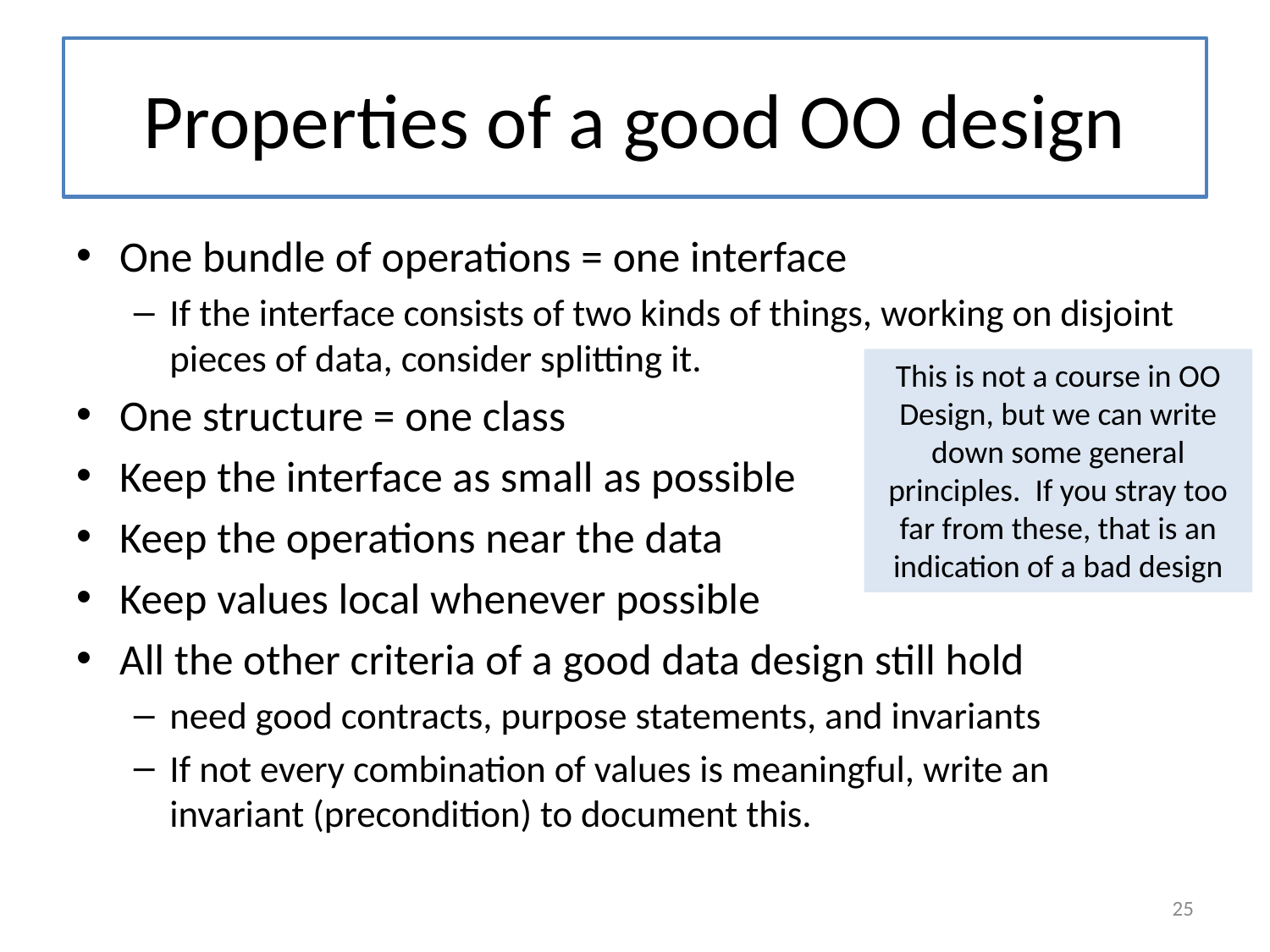

# Properties of a good OO design
One bundle of operations = one interface
If the interface consists of two kinds of things, working on disjoint pieces of data, consider splitting it.
One structure = one class
Keep the interface as small as possible
Keep the operations near the data
Keep values local whenever possible
All the other criteria of a good data design still hold
need good contracts, purpose statements, and invariants
If not every combination of values is meaningful, write an invariant (precondition) to document this.

This is not a course in OO Design, but we can write down some general principles.  If you stray too far from these, that is an indication of a bad design
25